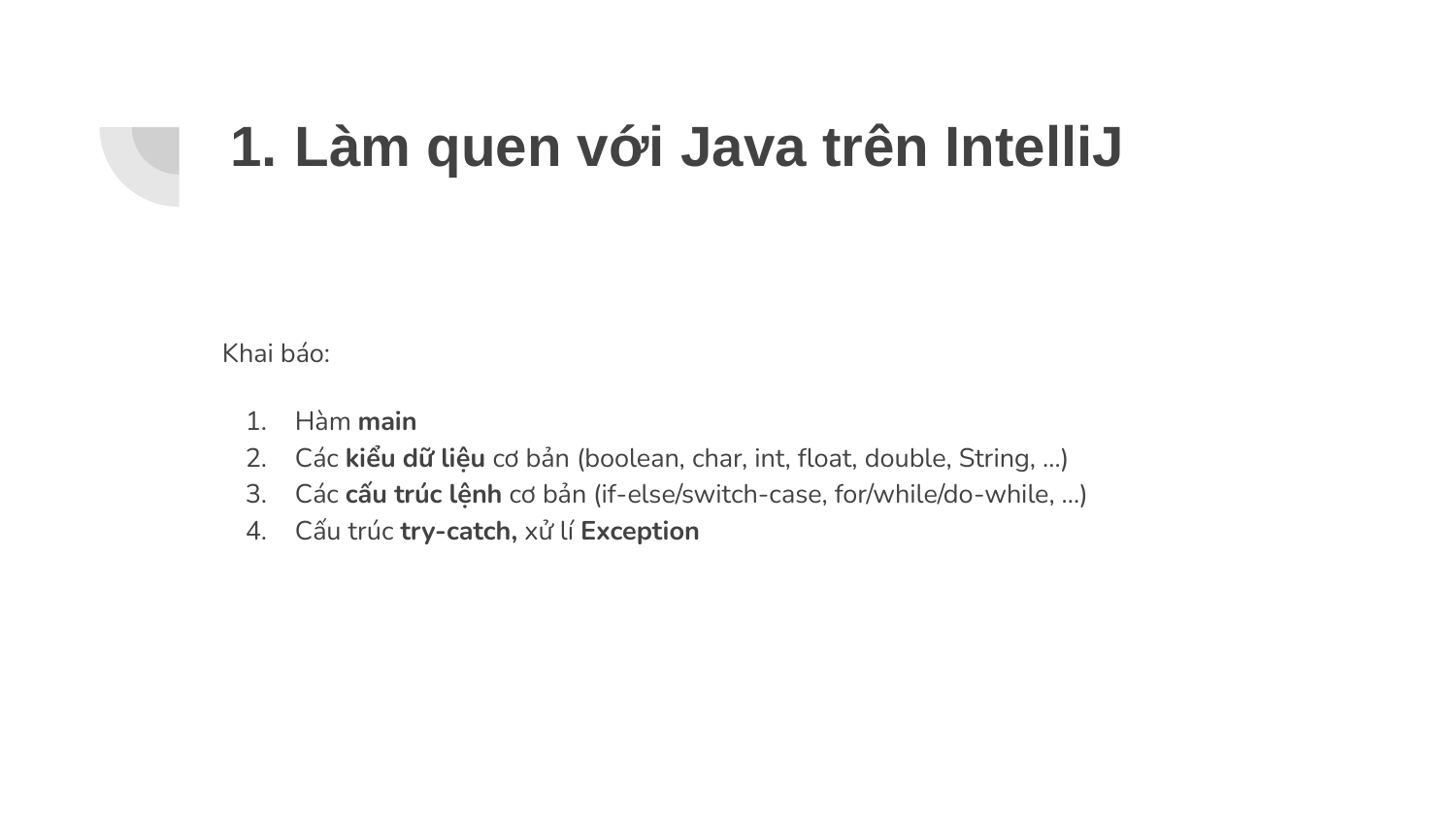

# Làm quen với Java trên IntelliJ
Khai báo:
Hàm main
Các kiểu dữ liệu cơ bản (boolean, char, int, float, double, String, ...)
Các cấu trúc lệnh cơ bản (if-else/switch-case, for/while/do-while, ...)
Cấu trúc try-catch, xử lí Exception